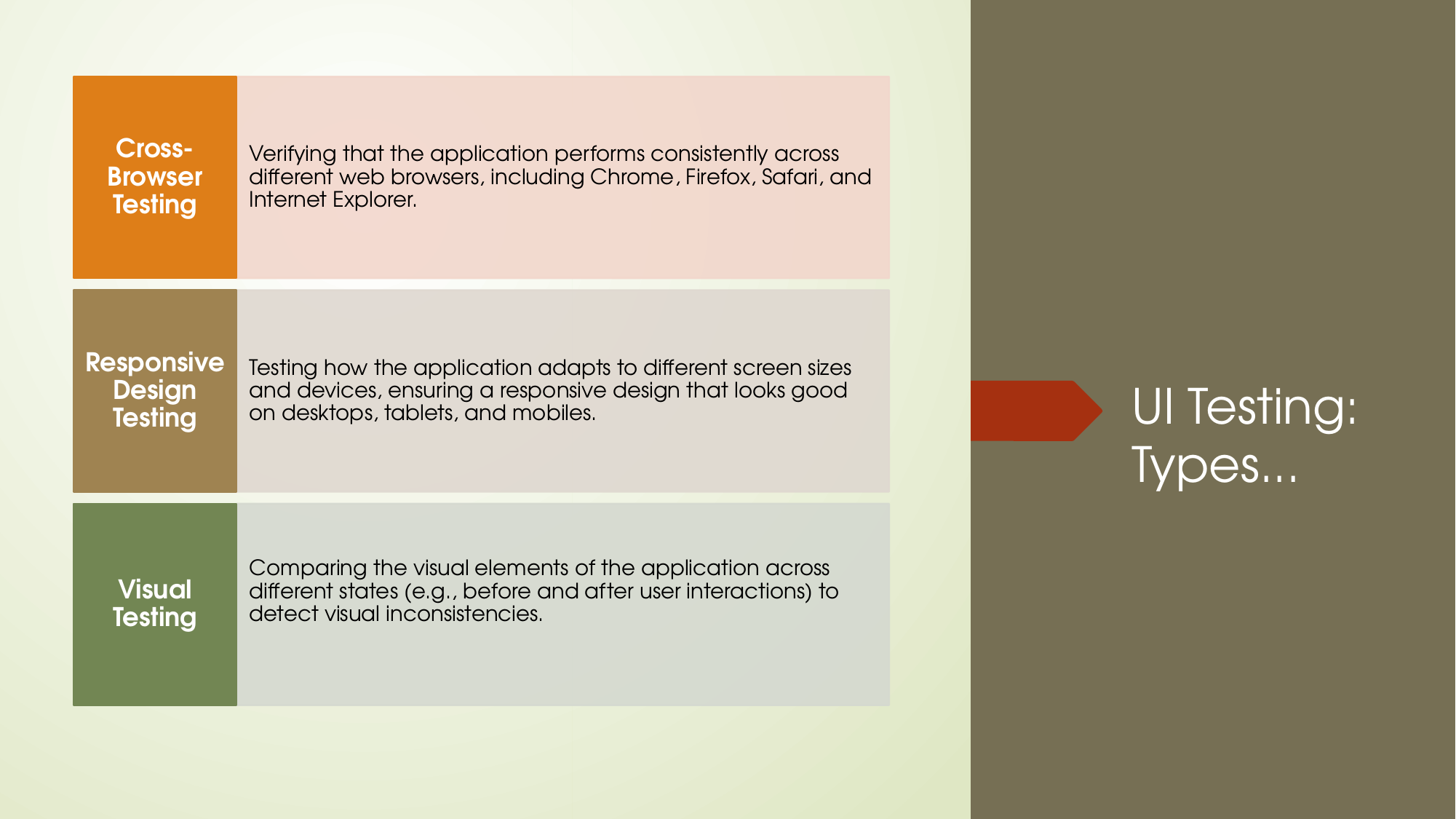

Verifying that the application performs consistently across different web browsers, including Chrome, Firefox, Safari, and Internet Explorer.
Cross-Browser Testing
Testing how the application adapts to different screen sizes and devices, ensuring a responsive design that looks good on desktops, tablets, and mobiles.
Responsive Design Testing
Comparing the visual elements of the application across different states (e.g., before and after user interactions) to detect visual inconsistencies.
Visual Testing
# UI Testing: Types...